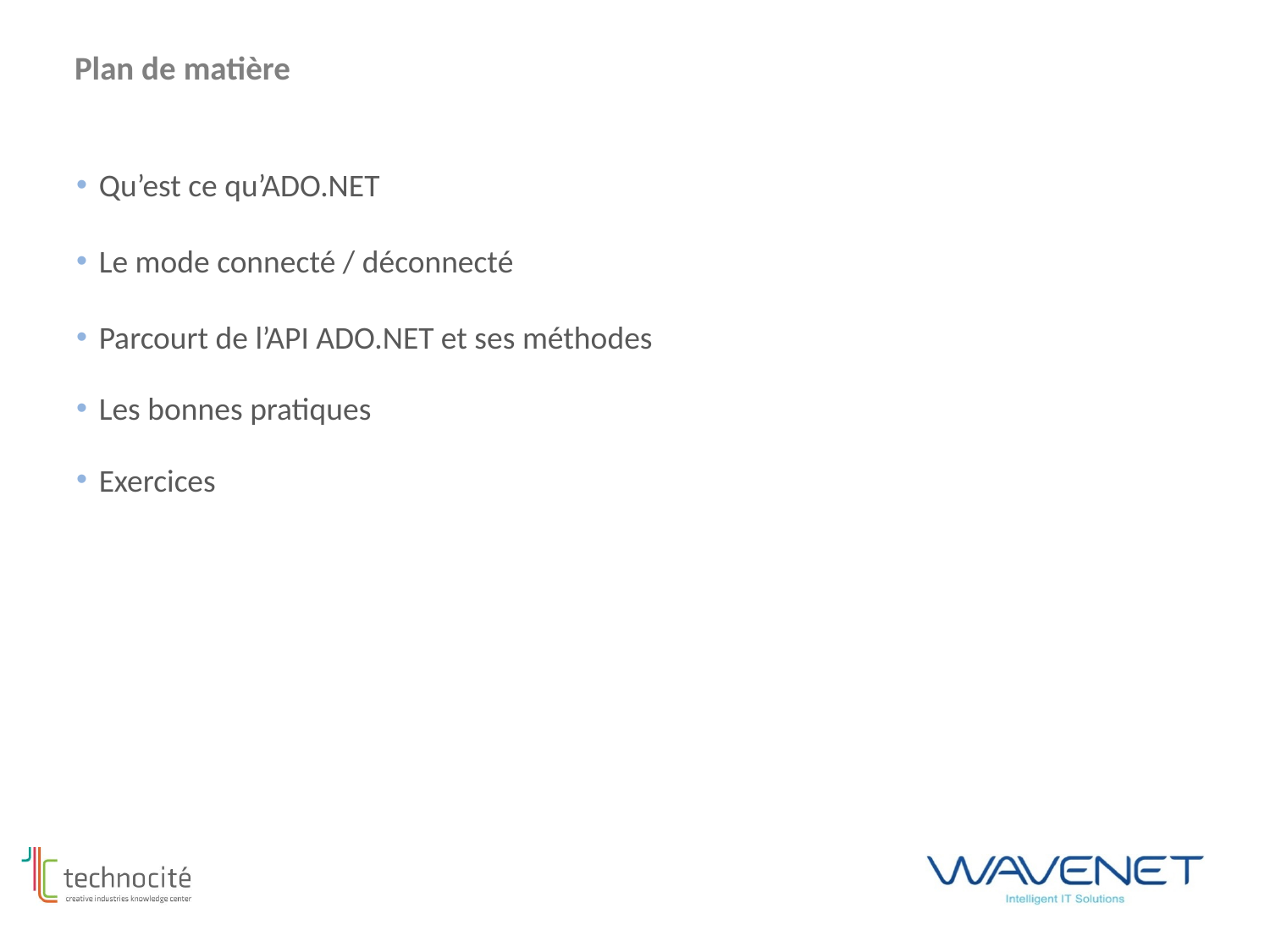

# Plan de matière
Qu’est ce qu’ADO.NET

Le mode connecté / déconnecté

Parcourt de l’API ADO.NET et ses méthodes

Les bonnes pratiques

Exercices